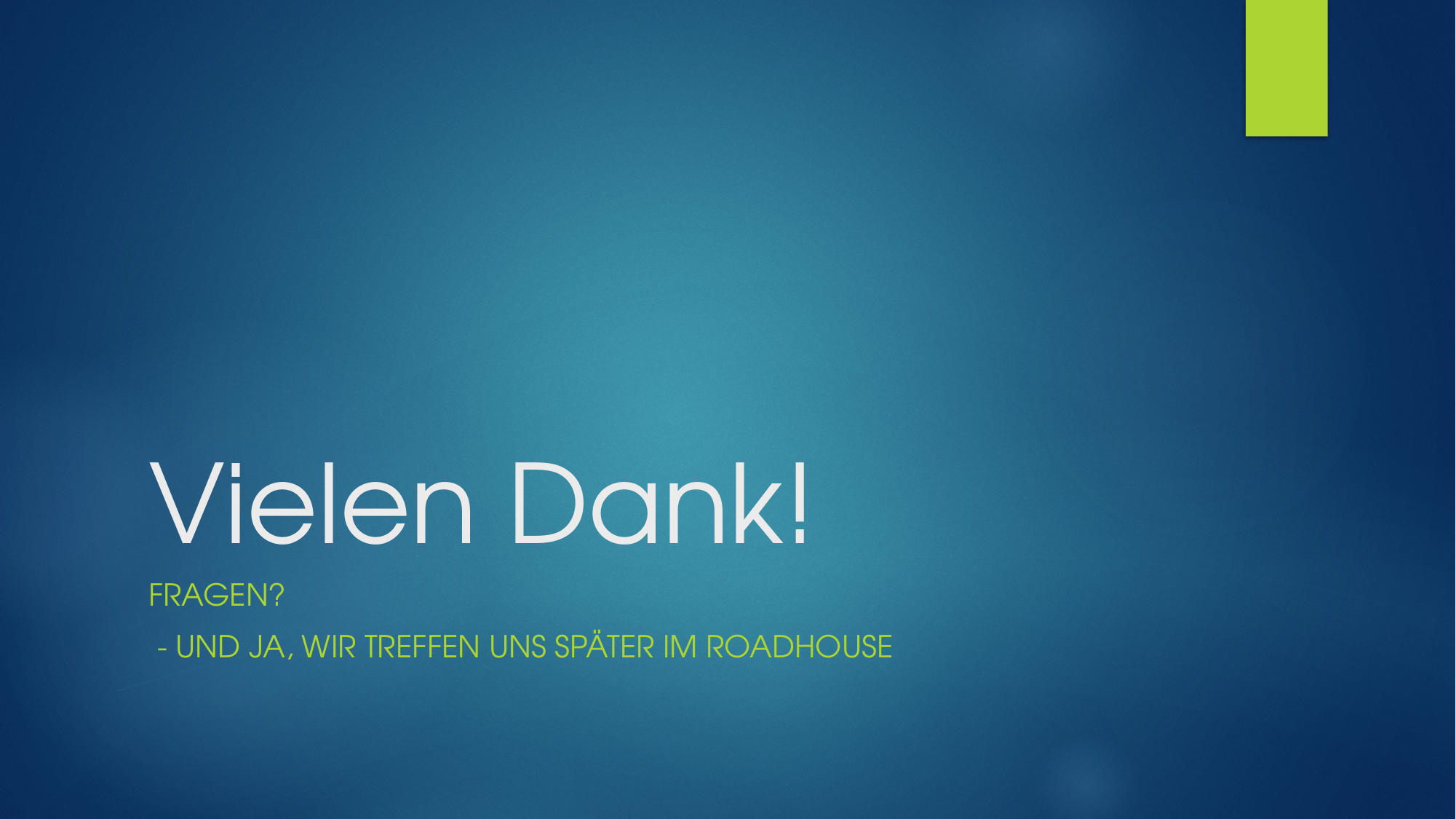

# Vielen Dank!
Fragen?
 - Und JA, WIR TREFFEN UNS später IM ROADHOUSE